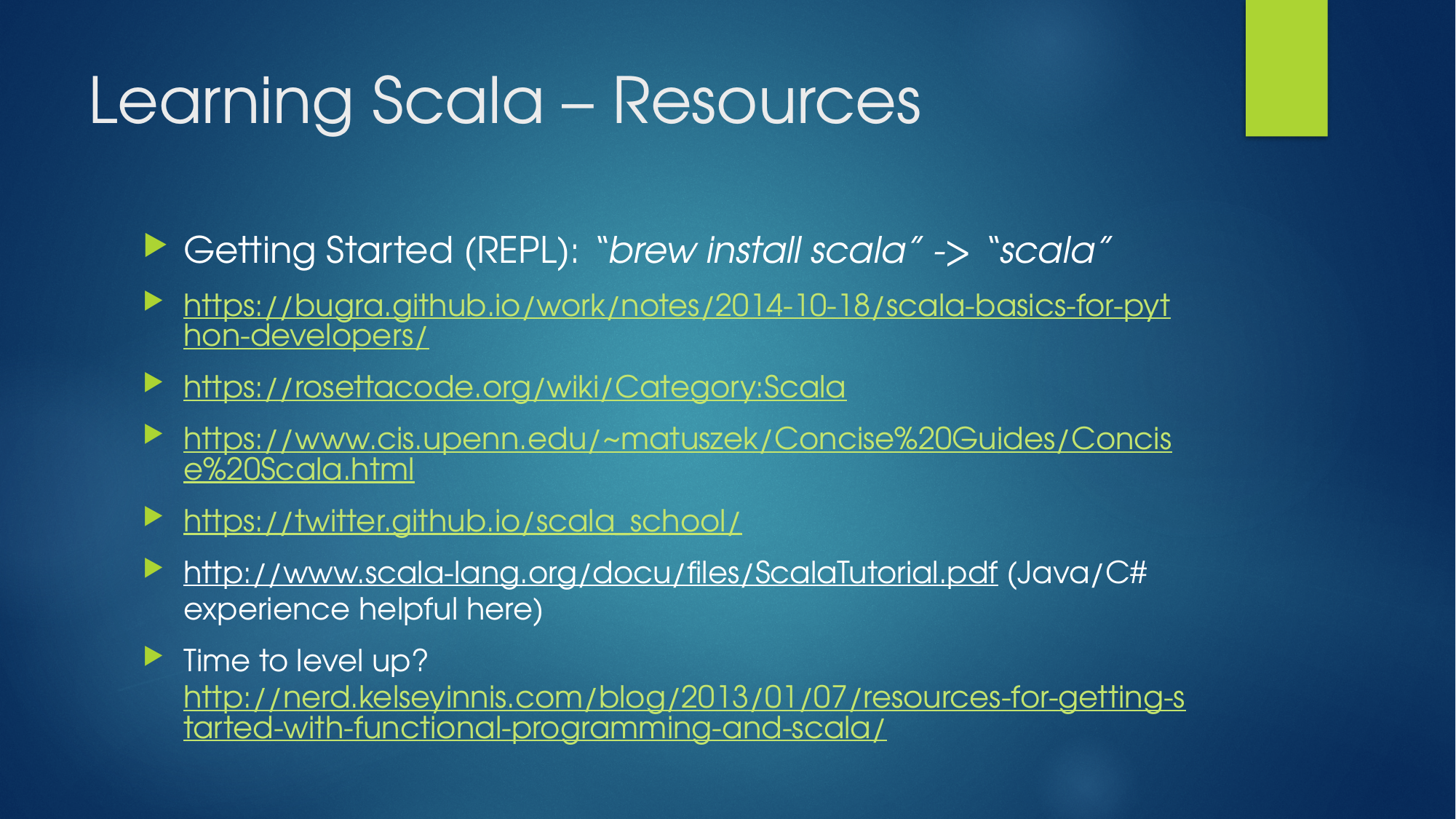

# Learning Scala – Resources
Getting Started (REPL): “brew install scala” -> “scala”
https://bugra.github.io/work/notes/2014-10-18/scala-basics-for-python-developers/
https://rosettacode.org/wiki/Category:Scala
https://www.cis.upenn.edu/~matuszek/Concise%20Guides/Concise%20Scala.html
https://twitter.github.io/scala_school/
http://www.scala-lang.org/docu/files/ScalaTutorial.pdf (Java/C# experience helpful here)
Time to level up? http://nerd.kelseyinnis.com/blog/2013/01/07/resources-for-getting-started-with-functional-programming-and-scala/